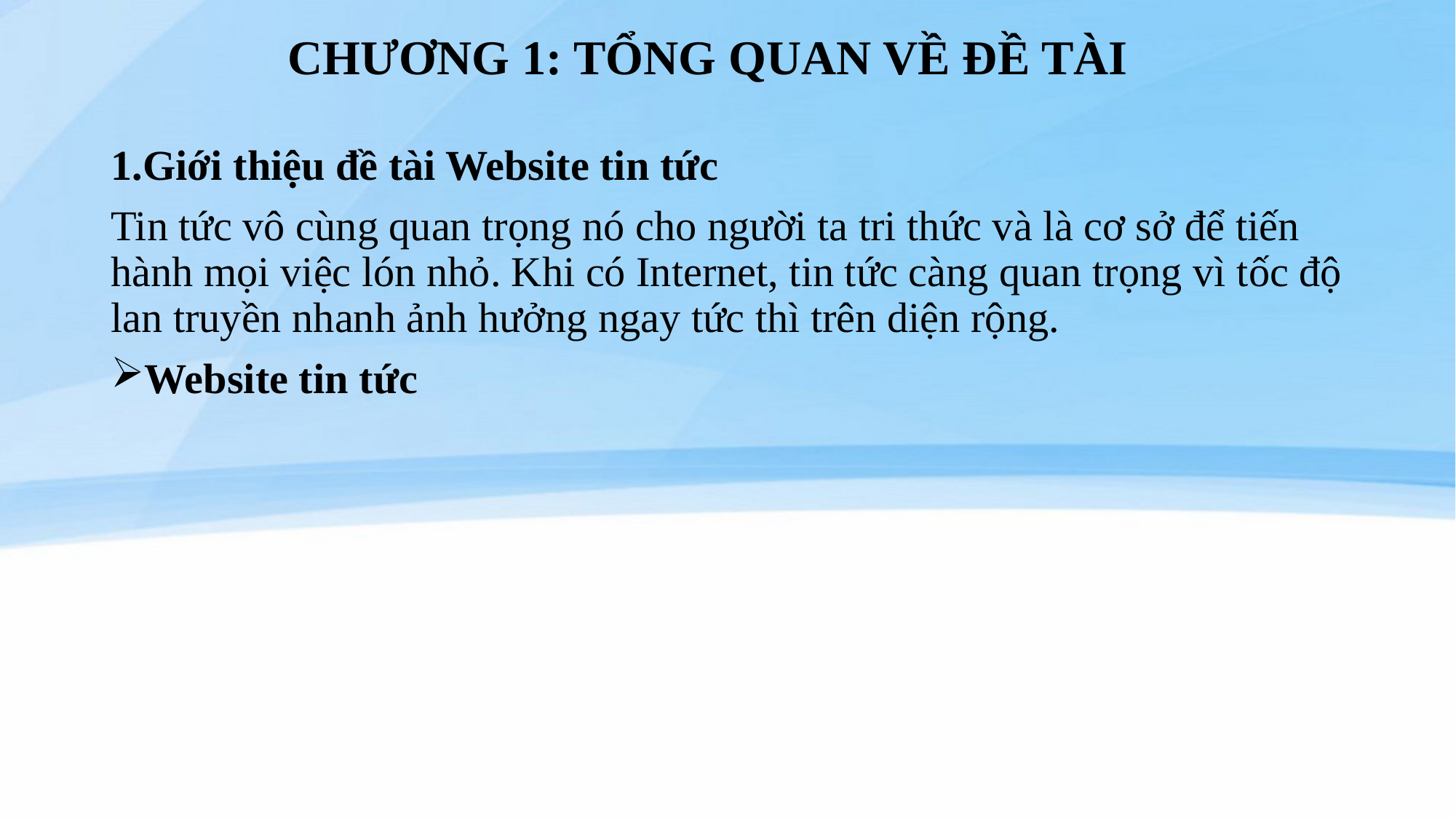

# CHƯƠNG 1: TỔNG QUAN VỀ ĐỀ TÀI
1.Giới thiệu đề tài Website tin tức
Tin tức vô cùng quan trọng nó cho người ta tri thức và là cơ sở để tiến hành mọi việc lón nhỏ. Khi có Internet, tin tức càng quan trọng vì tốc độ lan truyền nhanh ảnh hưởng ngay tức thì trên diện rộng.
Website tin tức